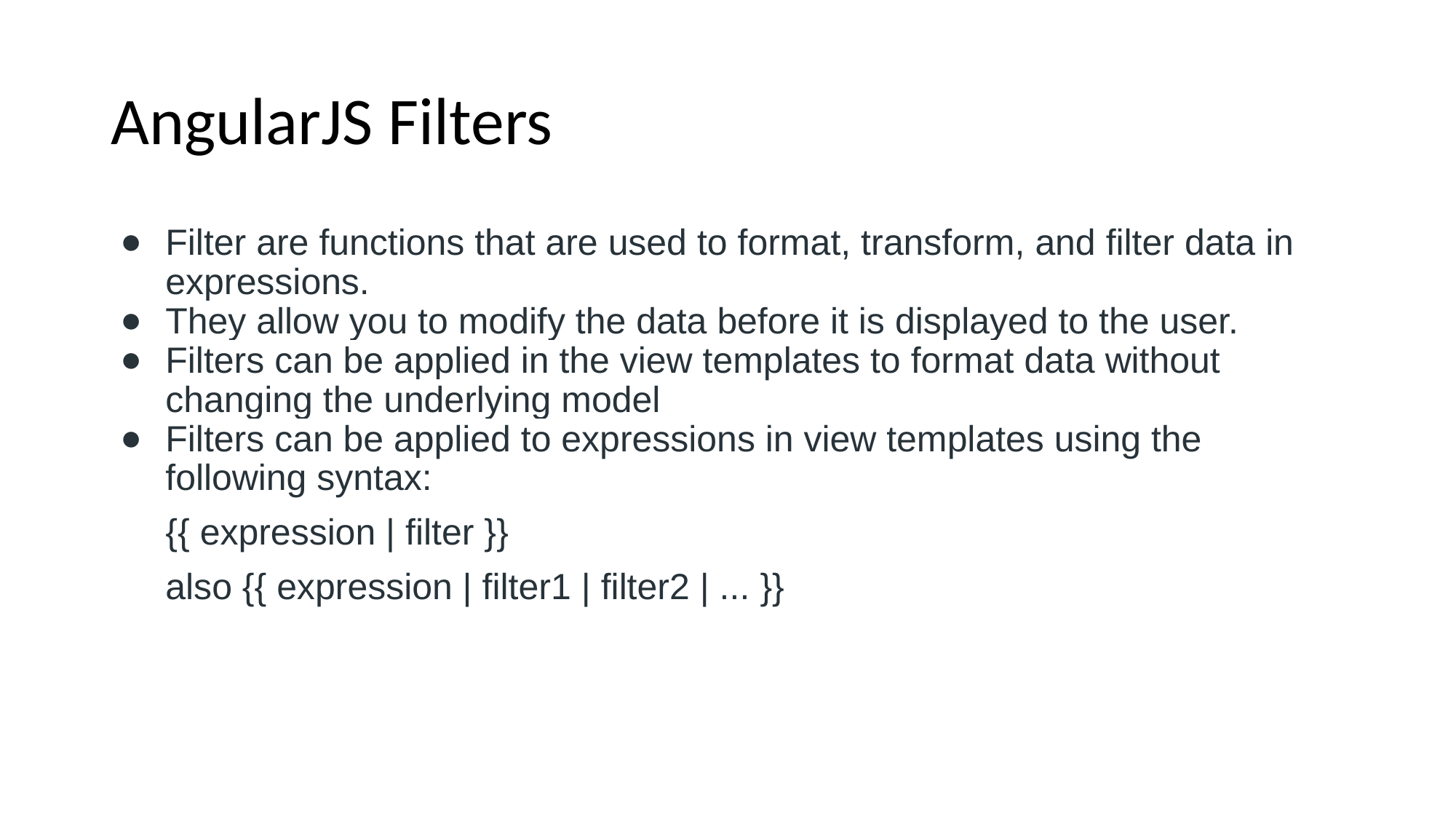

# AngularJS Filters
Filter are functions that are used to format, transform, and filter data in expressions.
They allow you to modify the data before it is displayed to the user.
Filters can be applied in the view templates to format data without changing the underlying model
Filters can be applied to expressions in view templates using the following syntax:
{{ expression | filter }}
also {{ expression | filter1 | filter2 | ... }}